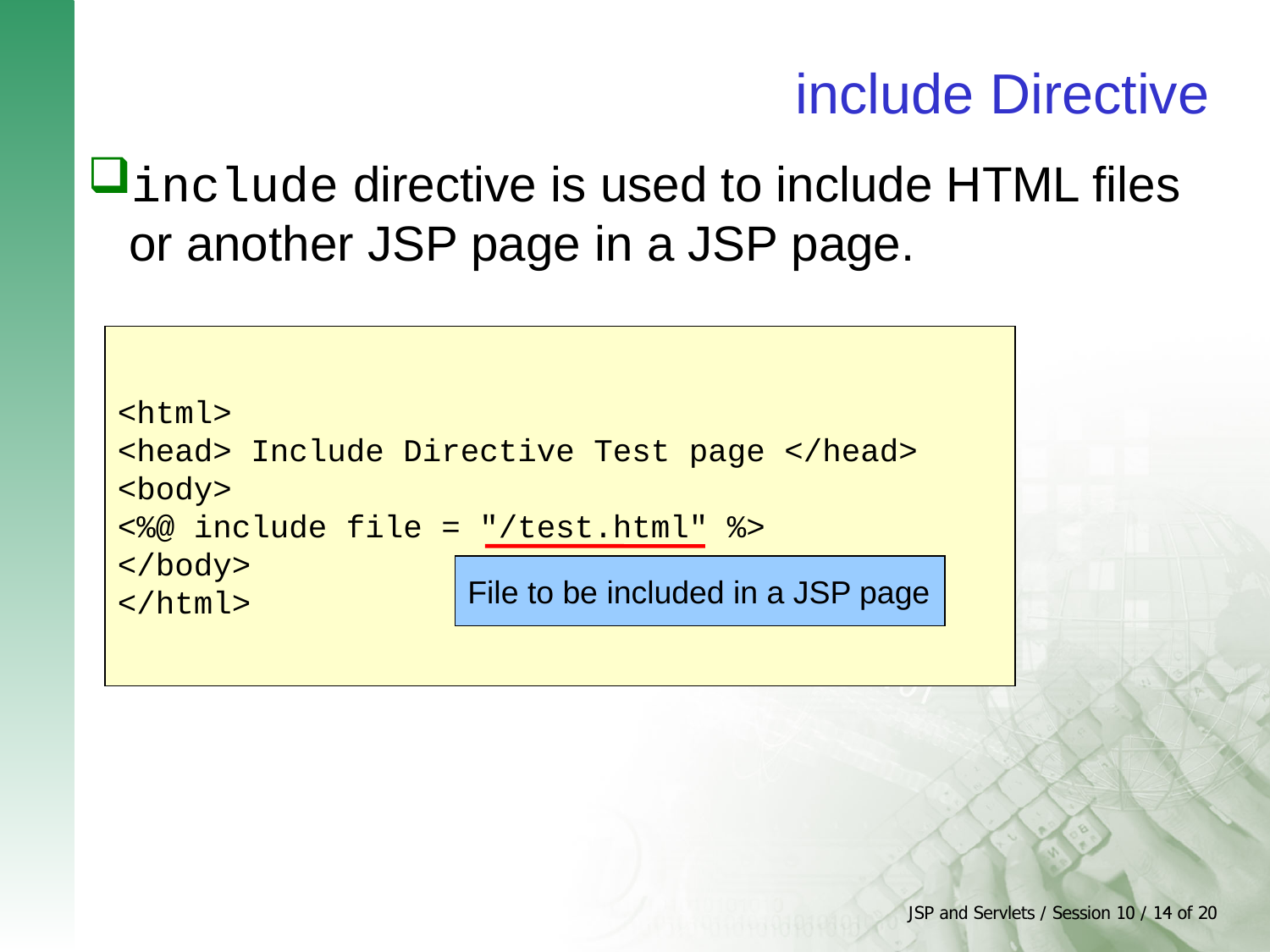

# include Directive
include directive is used to include HTML files
   or another JSP page in a JSP page.
<html>
<head> Include Directive Test page </head>
<body>
<%@ include file = "/test.html" %>
</body>
</html>

File to be included in a JSP page